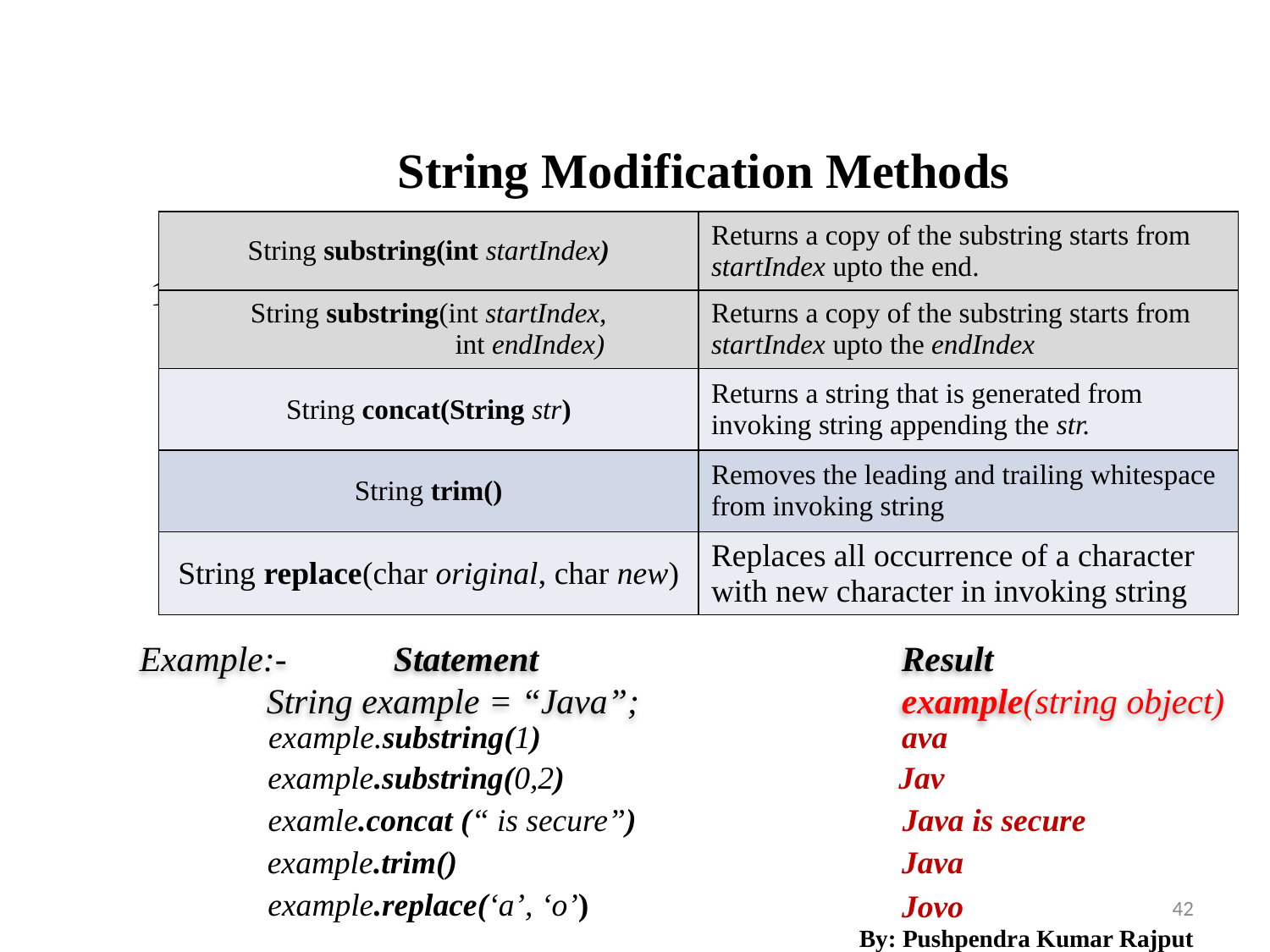

String Modification Methods
| String substring(int startIndex) | Returns a copy of the substring starts from startIndex upto the end. |
| --- | --- |
| String substring(int startIndex, int endIndex) | Returns a copy of the substring starts from startIndex upto the endIndex |
| String concat(String str) | Returns a string that is generated from invoking string appending the str. |
| String trim() | Removes the leading and trailing whitespace from invoking string |
| String replace(char original, char new) | Replaces all occurrence of a character with new character in invoking string |
fg
Example:- 	Statement			Result
	String example = “Java”;			example(string object)

example.substring(1)
ava
example.substring(0,2)
Jav
examle.concat (“ is secure”)
Java is secure
example.trim()
Java
example.replace(‘a’, ‘o’)
Jovo
42
By: Pushpendra Kumar Rajput